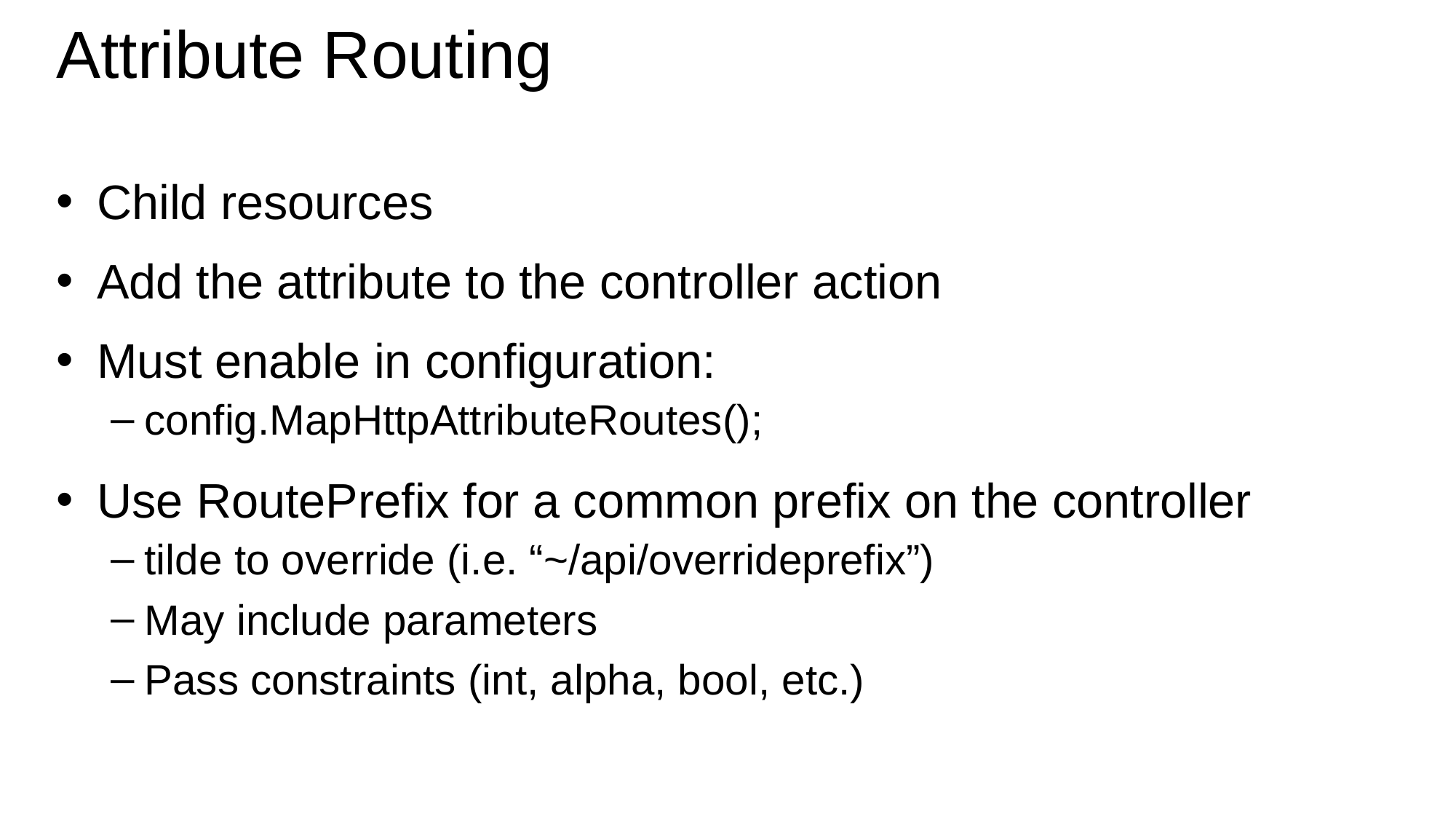

# Attribute Routing
Child resources
Add the attribute to the controller action
Must enable in configuration:
config.MapHttpAttributeRoutes();
Use RoutePrefix for a common prefix on the controller
tilde to override (i.e. “~/api/overrideprefix”)
May include parameters
Pass constraints (int, alpha, bool, etc.)